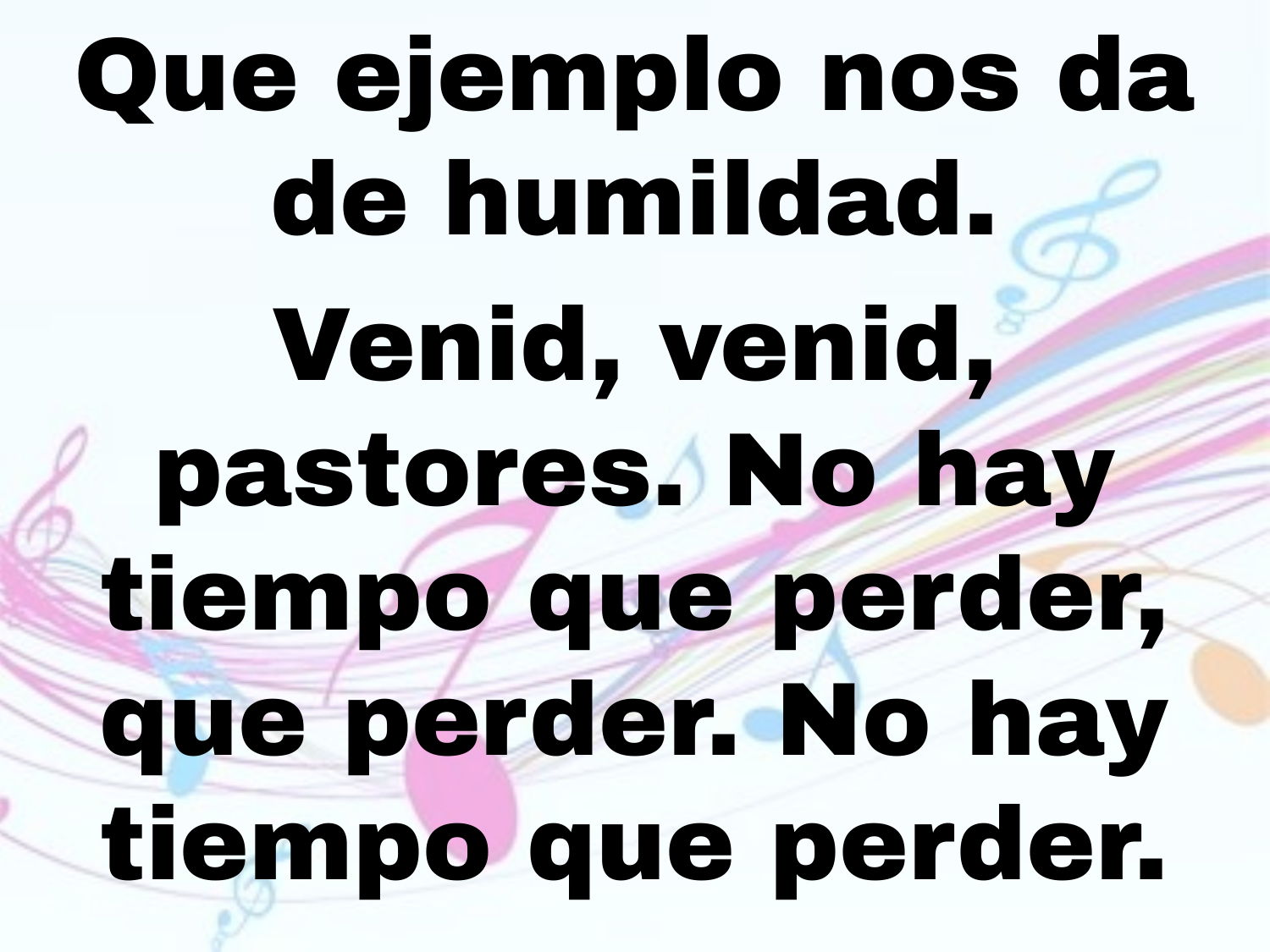

Que ejemplo nos da de humildad.
Venid, venid, pastores. No hay tiempo que perder, que perder. No hay tiempo que perder.